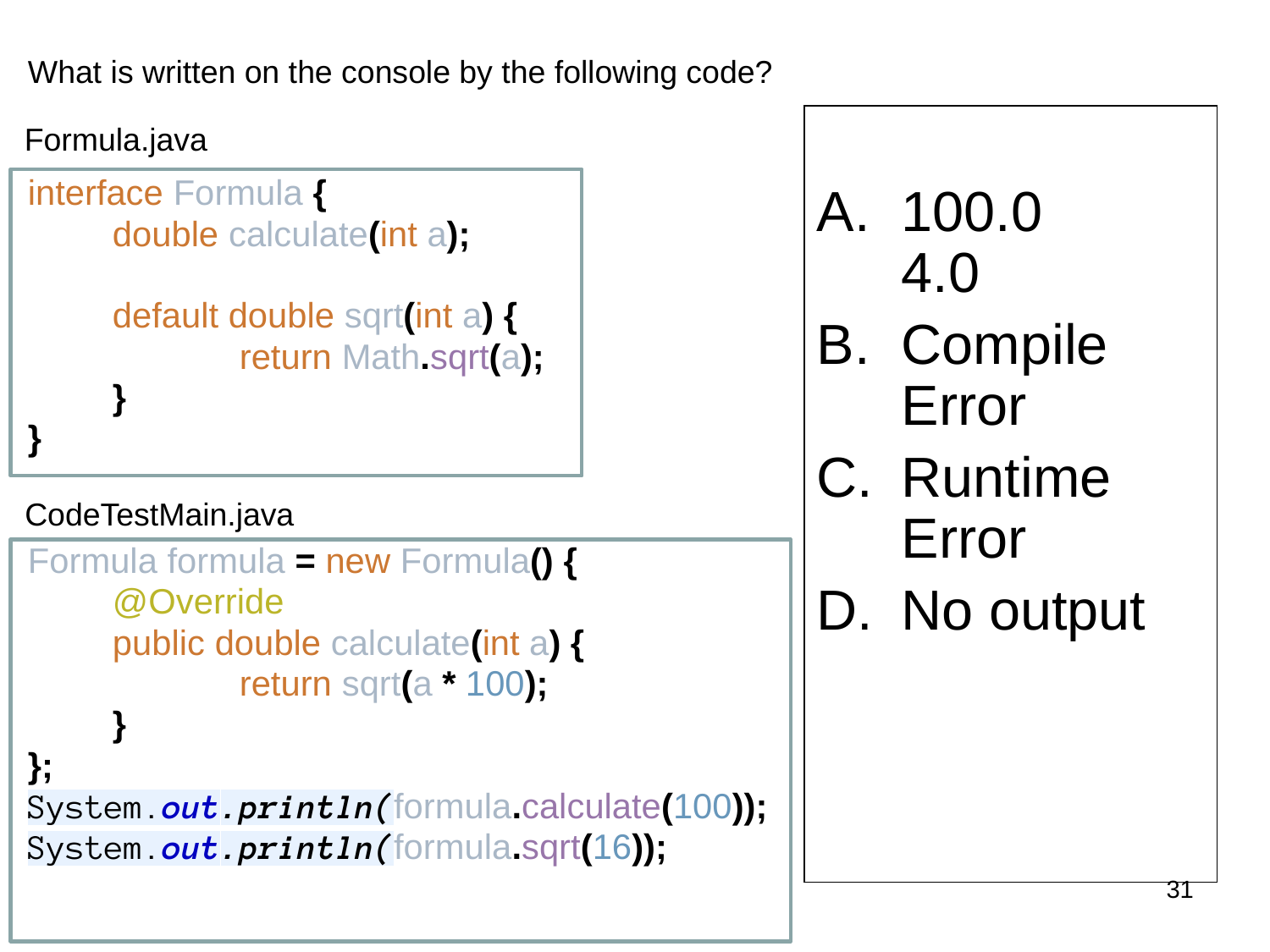

What is written on the console by the following code?

interface Formula {
	double calculate(int a);

	default double sqrt(int a) {
		return Math.sqrt(a);
	}
}

Formula formula = new Formula() {
	@Override
	public double calculate(int a) {
		return sqrt(a * 100);
	}
};
System.out.println(formula.calculate(100));
System.out.println(formula.sqrt(16));

100.0
4.0
Compile Error
Runtime Error
No output
Formula.java

CodeTestMain.java

31